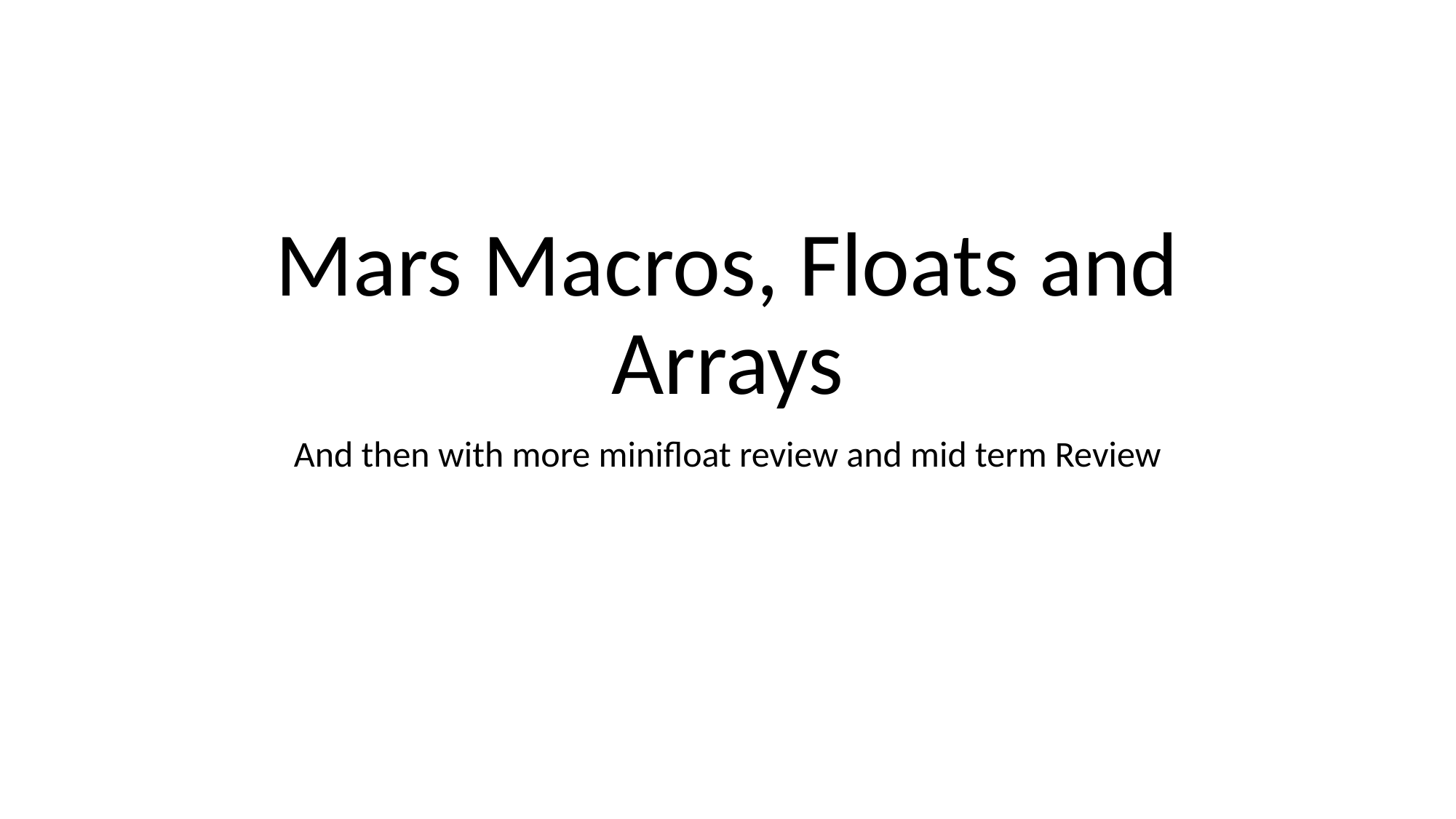

# Mars Macros, Floats and Arrays
And then with more minifloat review and mid term Review